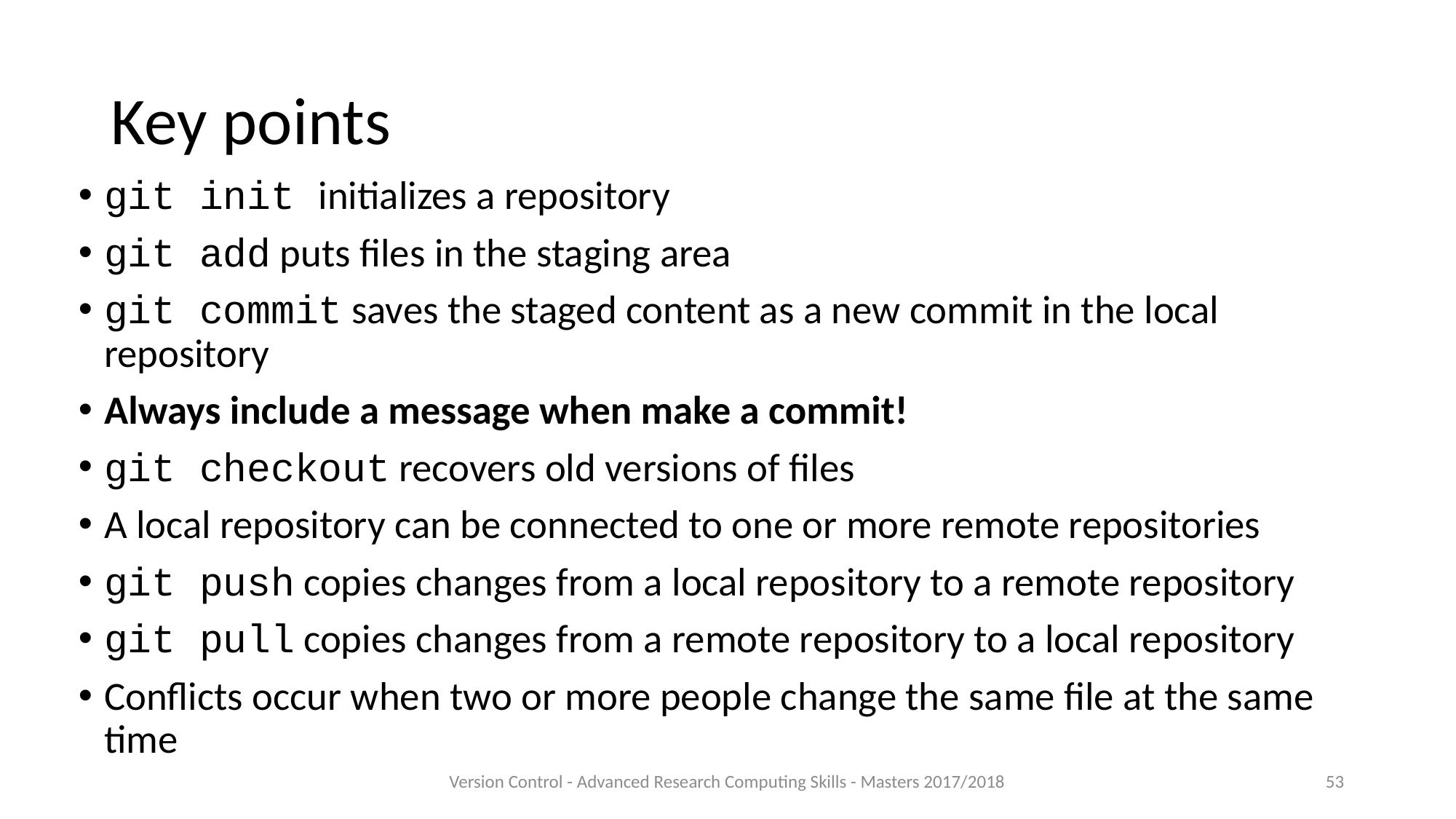

# Key points
git init initializes a repository
git add puts files in the staging area
git commit saves the staged content as a new commit in the local repository
Always include a message when make a commit!
git checkout recovers old versions of files
A local repository can be connected to one or more remote repositories
git push copies changes from a local repository to a remote repository
git pull copies changes from a remote repository to a local repository
Conflicts occur when two or more people change the same file at the same time

Version Control - Advanced Research Computing Skills - Masters 2017/2018
53